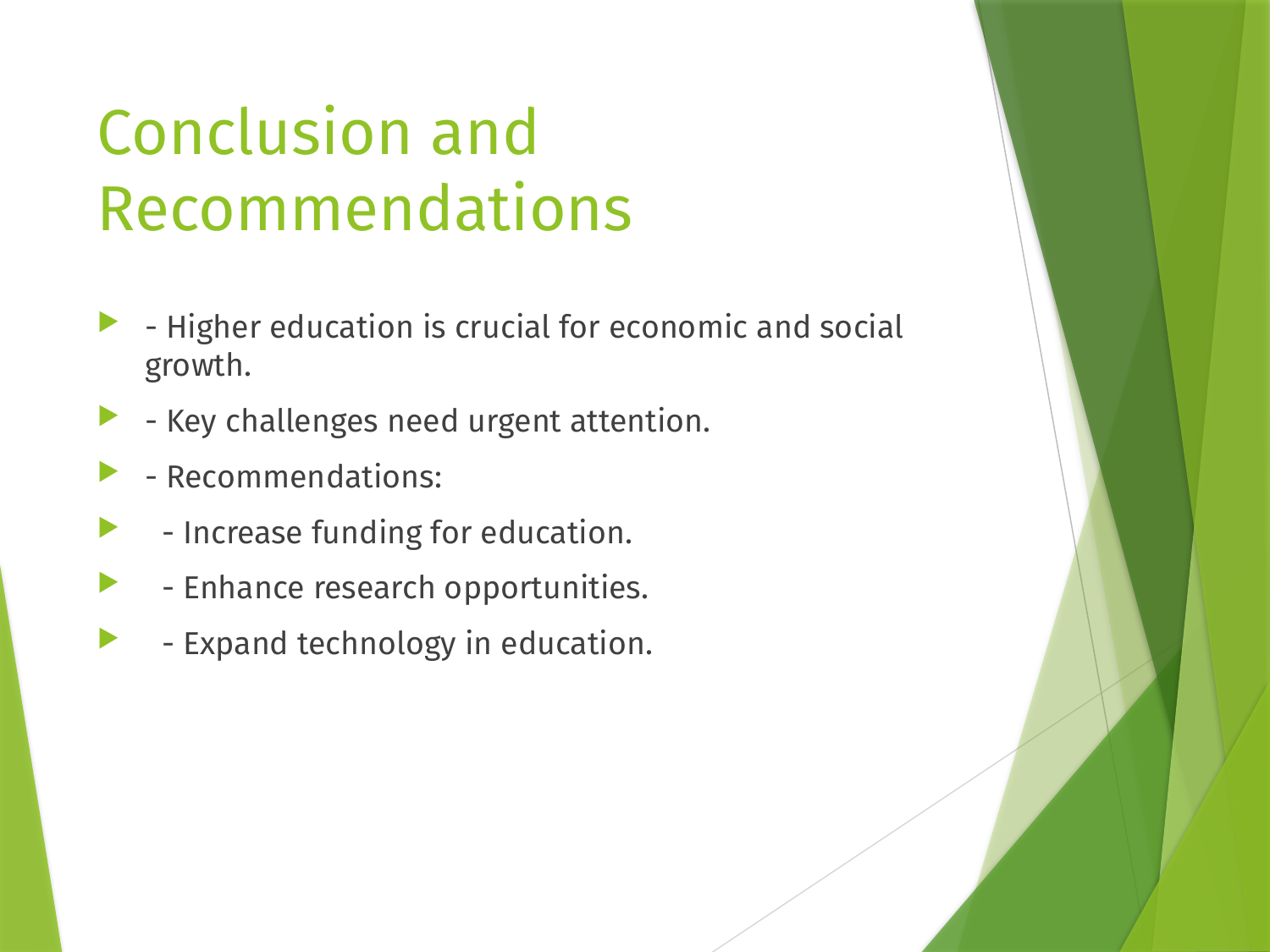

# Conclusion and Recommendations
- Higher education is crucial for economic and social growth.
- Key challenges need urgent attention.
- Recommendations:
  - Increase funding for education.
  - Enhance research opportunities.
  - Expand technology in education.